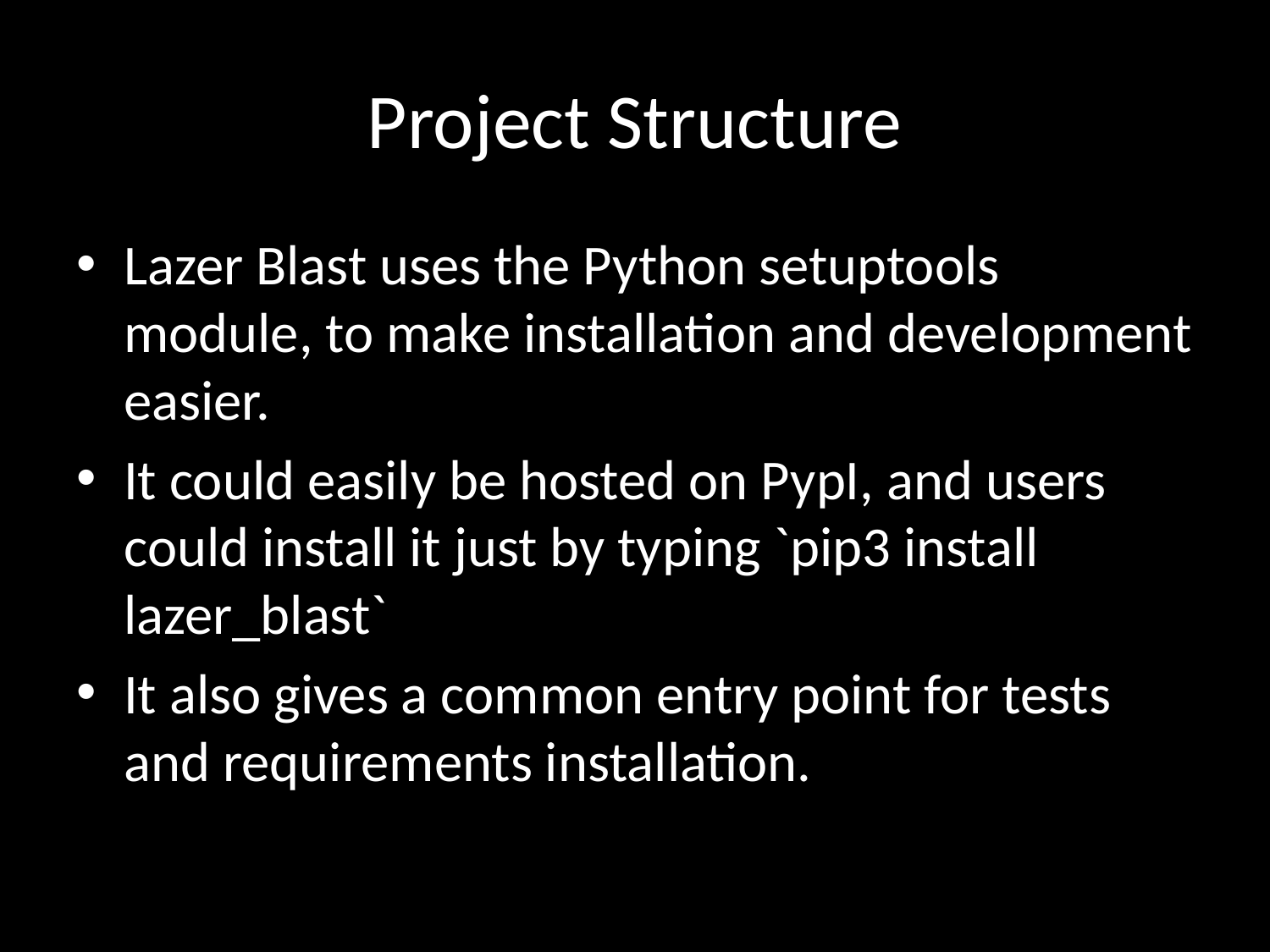

# Project Structure
Lazer Blast uses the Python setuptools module, to make installation and development easier.
It could easily be hosted on PypI, and users could install it just by typing `pip3 install lazer_blast`
It also gives a common entry point for tests and requirements installation.